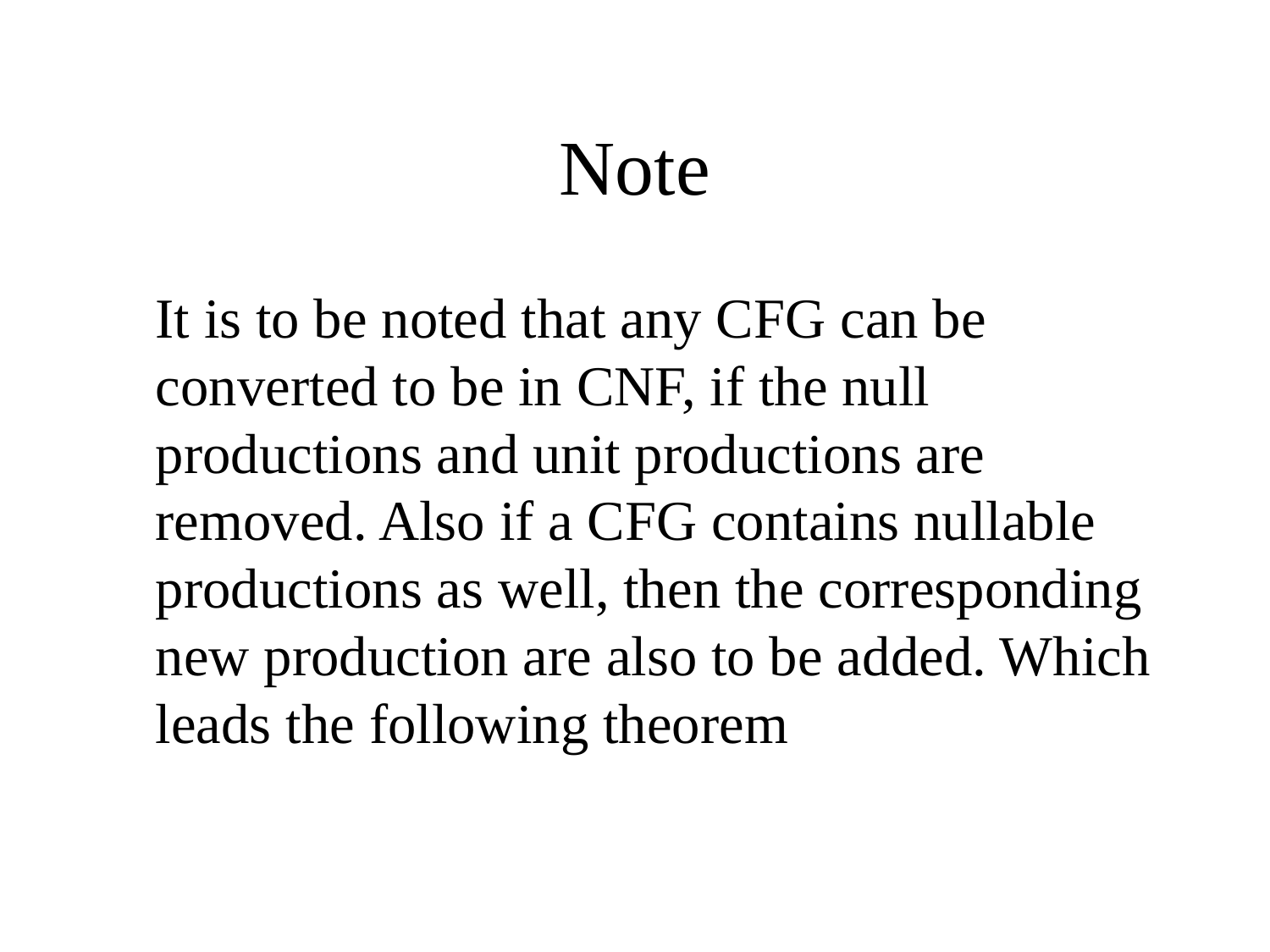

# Note
	It is to be noted that any CFG can be converted to be in CNF, if the null productions and unit productions are removed. Also if a CFG contains nullable productions as well, then the corresponding new production are also to be added. Which leads the following theorem